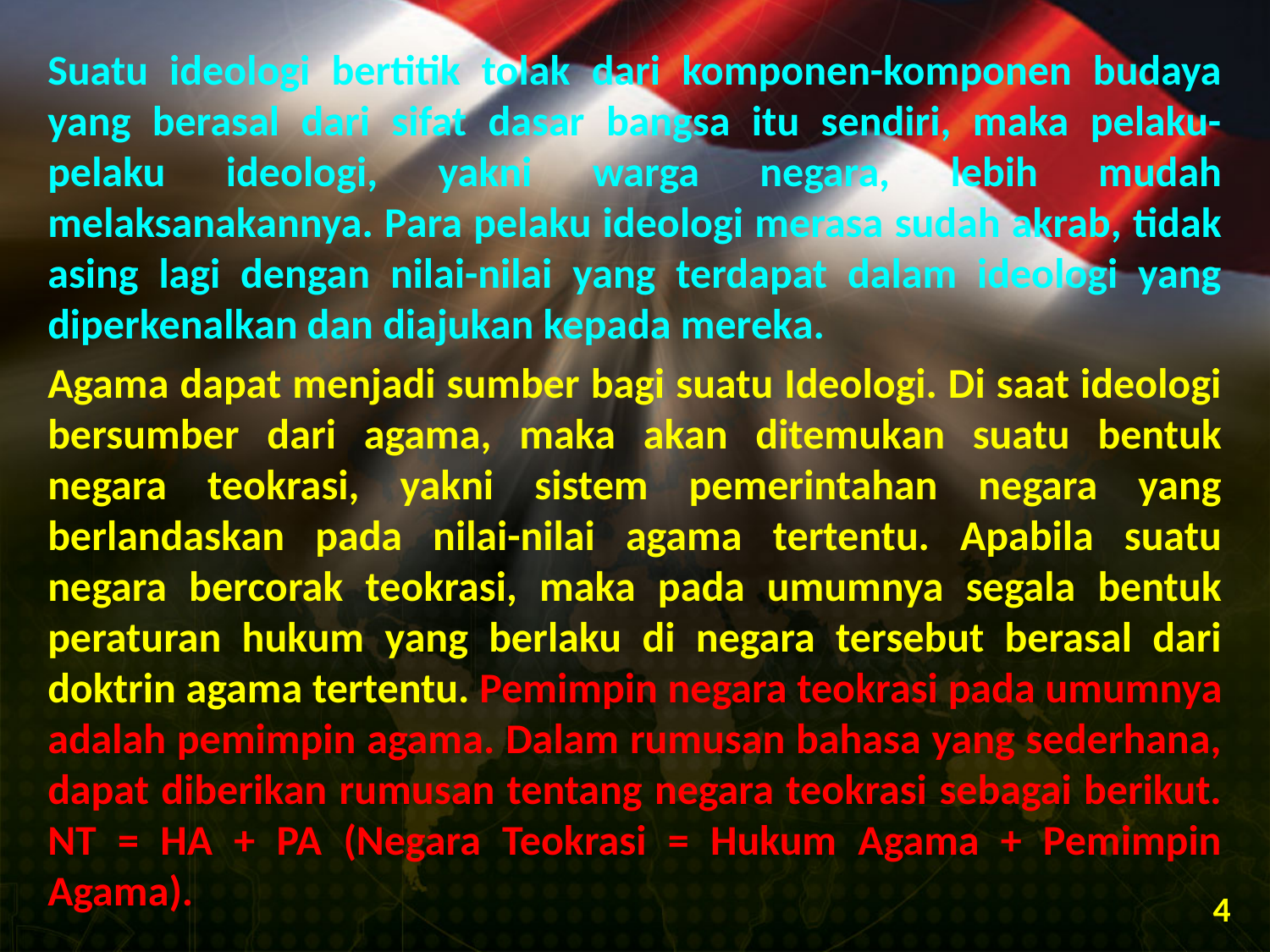

Suatu ideologi bertitik tolak dari komponen-komponen budaya yang berasal dari sifat dasar bangsa itu sendiri, maka pelaku-pelaku ideologi, yakni warga negara, lebih mudah melaksanakannya. Para pelaku ideologi merasa sudah akrab, tidak asing lagi dengan nilai-nilai yang terdapat dalam ideologi yang diperkenalkan dan diajukan kepada mereka.
Agama dapat menjadi sumber bagi suatu Ideologi. Di saat ideologi bersumber dari agama, maka akan ditemukan suatu bentuk negara teokrasi, yakni sistem pemerintahan negara yang berlandaskan pada nilai-nilai agama tertentu. Apabila suatu negara bercorak teokrasi, maka pada umumnya segala bentuk peraturan hukum yang berlaku di negara tersebut berasal dari doktrin agama tertentu. Pemimpin negara teokrasi pada umumnya adalah pemimpin agama. Dalam rumusan bahasa yang sederhana, dapat diberikan rumusan tentang negara teokrasi sebagai berikut. NT = HA + PA (Negara Teokrasi = Hukum Agama + Pemimpin Agama).
4